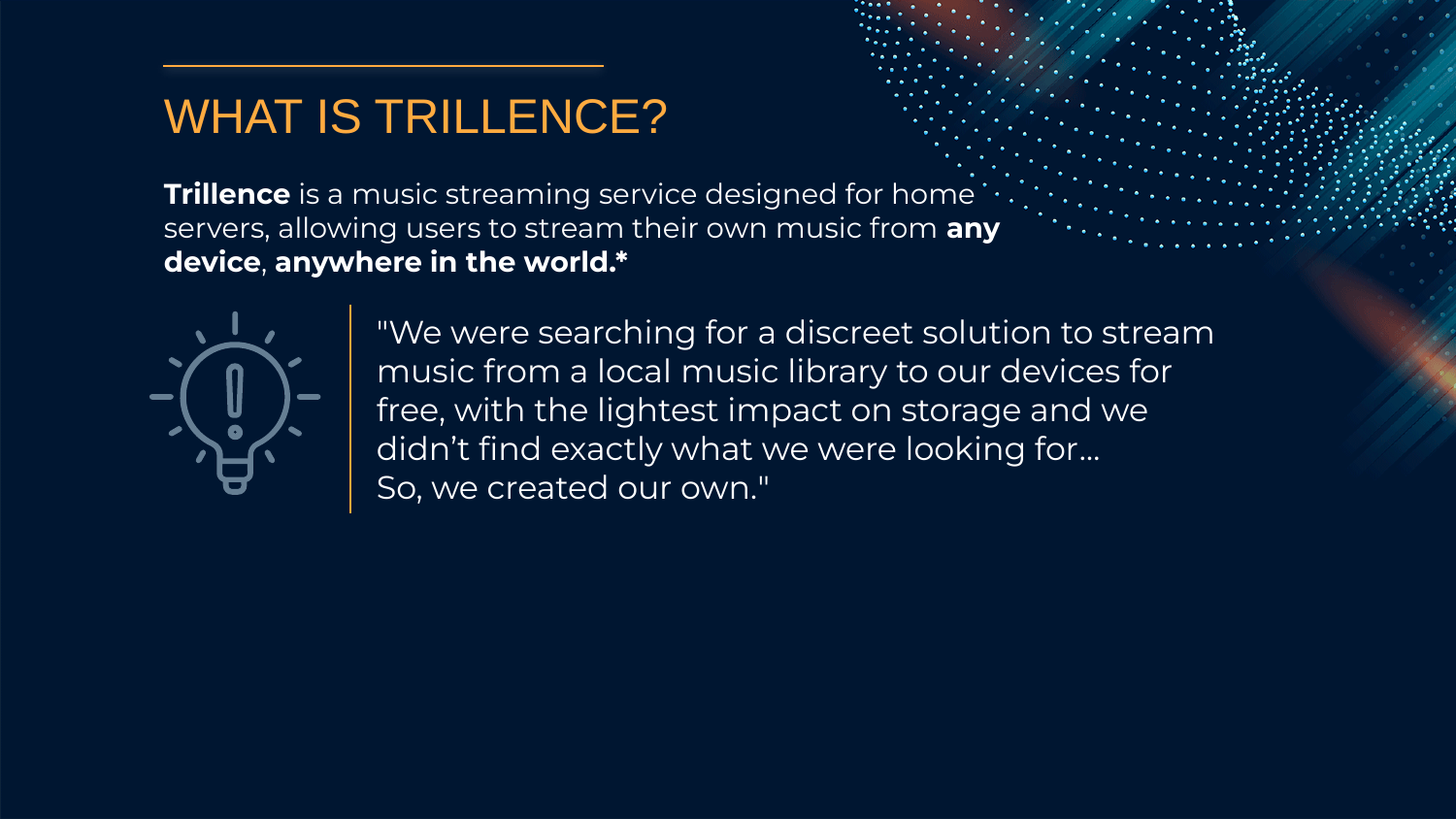

# WHAT IS TRILLENCE?
Trillence is a music streaming service designed for home servers, allowing users to stream their own music from any device, anywhere in the world.*

"We were searching for a discreet solution to stream music from a local music library to our devices for free, with the lightest impact on storage and we didn’t find exactly what we were looking for…
So, we created our own."